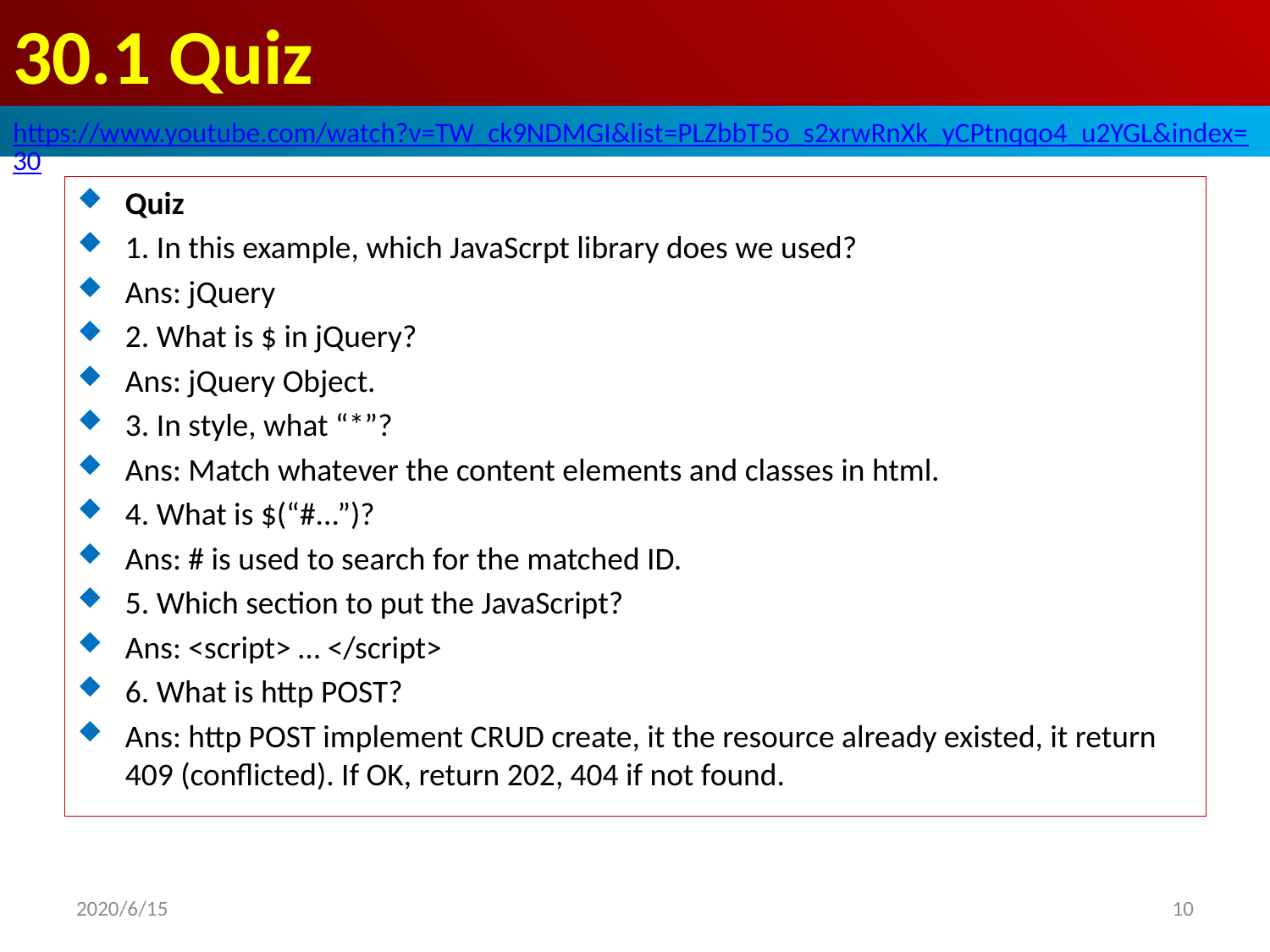

# 30.1 Quiz
https://www.youtube.com/watch?v=TW_ck9NDMGI&list=PLZbbT5o_s2xrwRnXk_yCPtnqqo4_u2YGL&index=30
Quiz
1. In this example, which JavaScrpt library does we used?
Ans: jQuery
2. What is $ in jQuery?
Ans: jQuery Object.
3. In style, what “*”?
Ans: Match whatever the content elements and classes in html.
4. What is $(“#...”)?
Ans: # is used to search for the matched ID.
5. Which section to put the JavaScript?
Ans: <script> … </script>
6. What is http POST?
Ans: http POST implement CRUD create, it the resource already existed, it return 409 (conflicted). If OK, return 202, 404 if not found.
2020/6/15
10